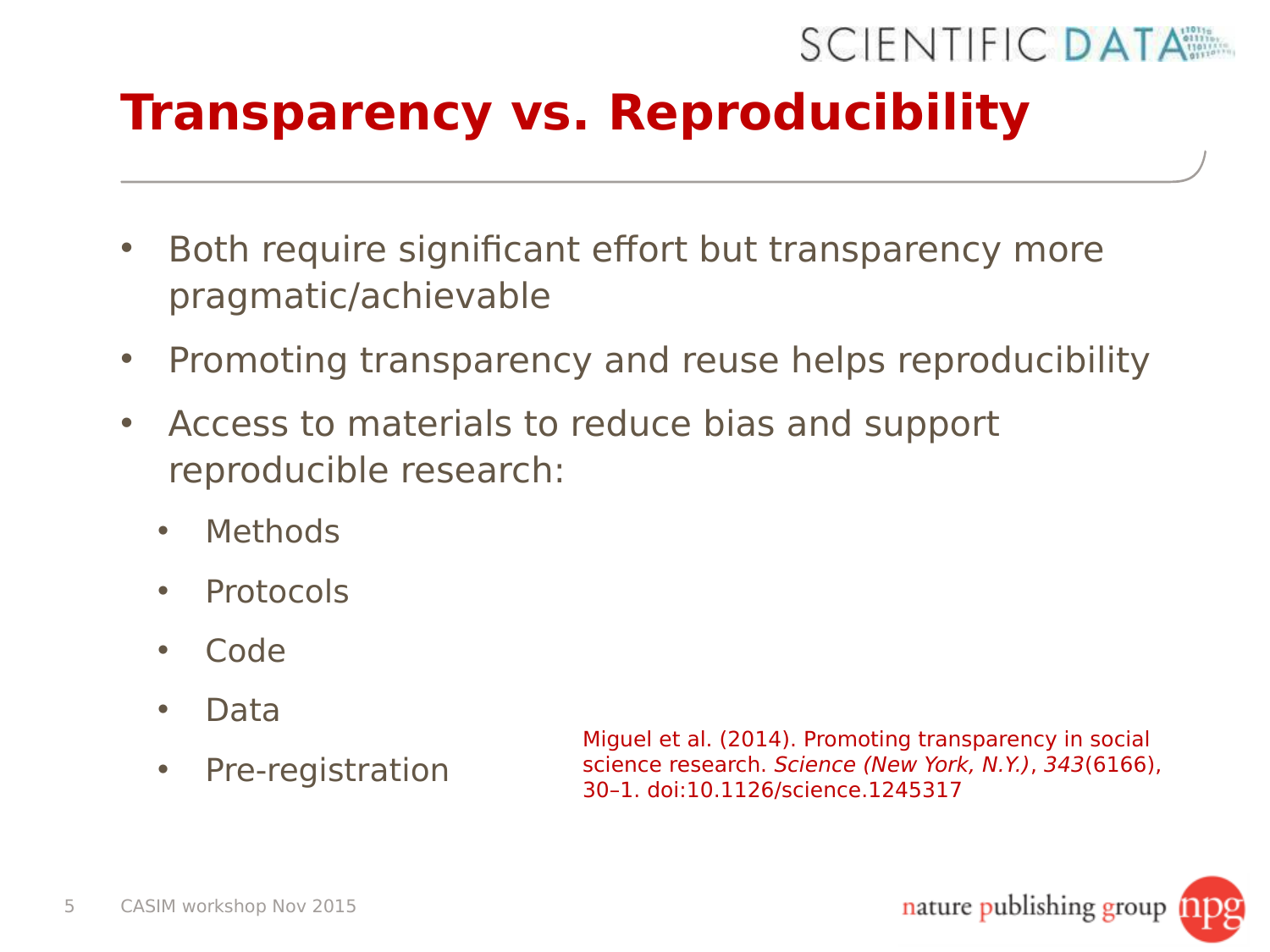

# Transparency vs. Reproducibility
Both require significant effort but transparency more pragmatic/achievable
Promoting transparency and reuse helps reproducibility
Access to materials to reduce bias and support reproducible research:
Methods
Protocols
Code
Data
Pre-registration
Miguel et al. (2014). Promoting transparency in social science research. Science (New York, N.Y.), 343(6166), 30–1. doi:10.1126/science.1245317
5
CASIM workshop Nov 2015